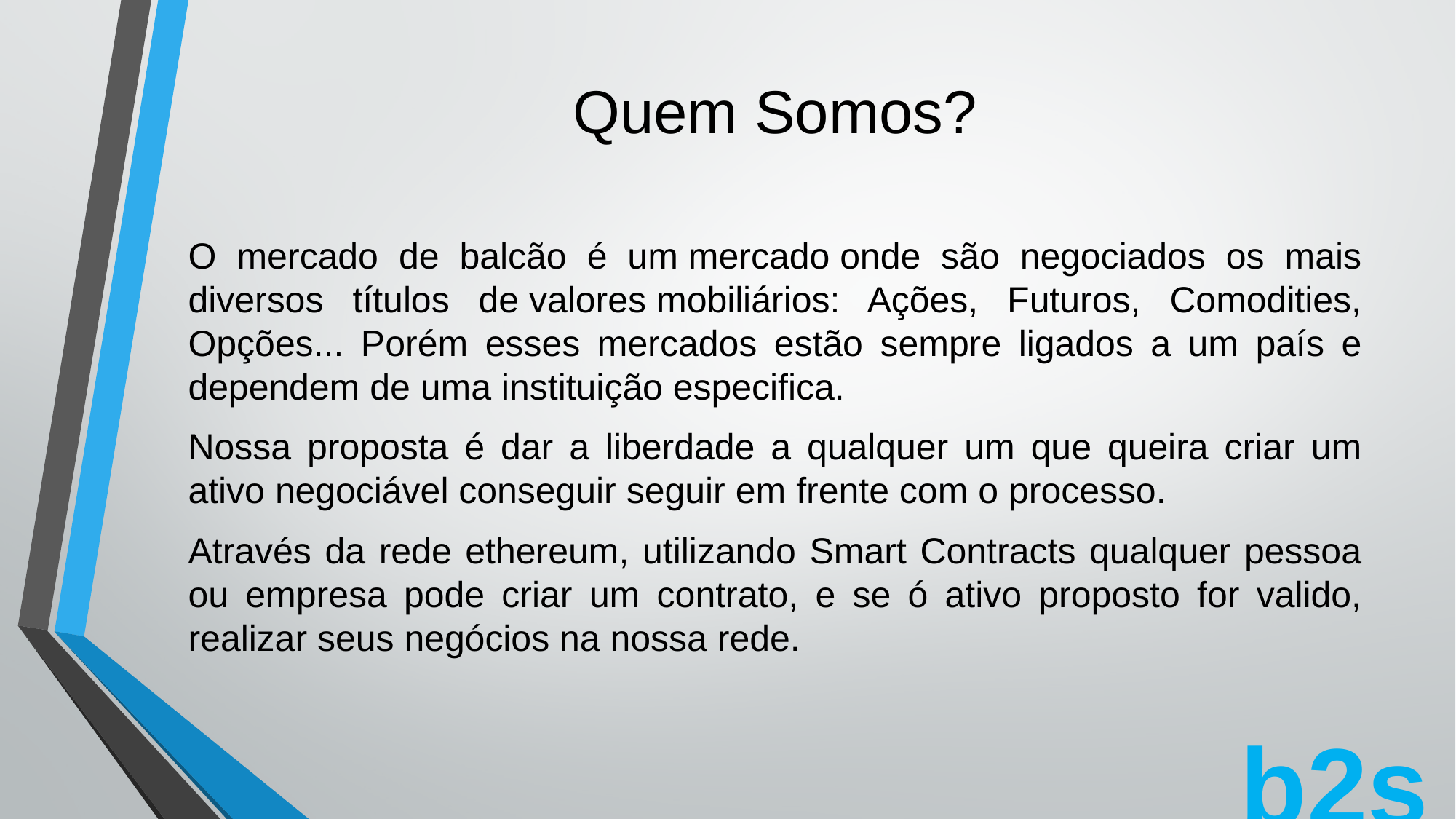

# Quem Somos?
O mercado de balcão é um mercado onde são negociados os mais diversos títulos de valores mobiliários: Ações, Futuros, Comodities, Opções... Porém esses mercados estão sempre ligados a um país e dependem de uma instituição especifica.
Nossa proposta é dar a liberdade a qualquer um que queira criar um ativo negociável conseguir seguir em frente com o processo.
Através da rede ethereum, utilizando Smart Contracts qualquer pessoa ou empresa pode criar um contrato, e se ó ativo proposto for valido, realizar seus negócios na nossa rede.